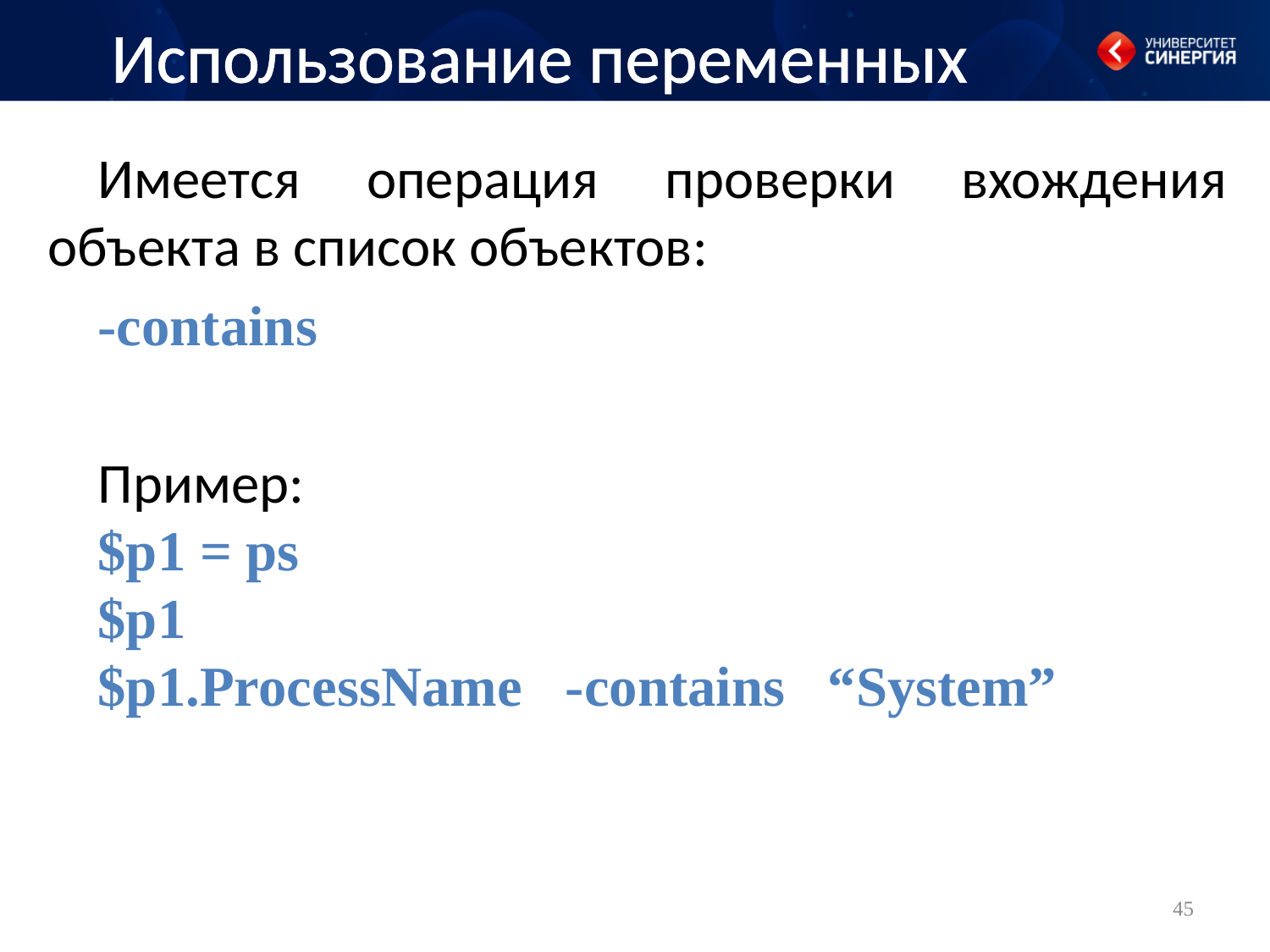

# Использование переменных
Имеется операция проверки вхождения объекта в список объектов:
-contains

Пример:
$p1 = ps
$p1
$p1.ProcessName   -contains   “System”

45